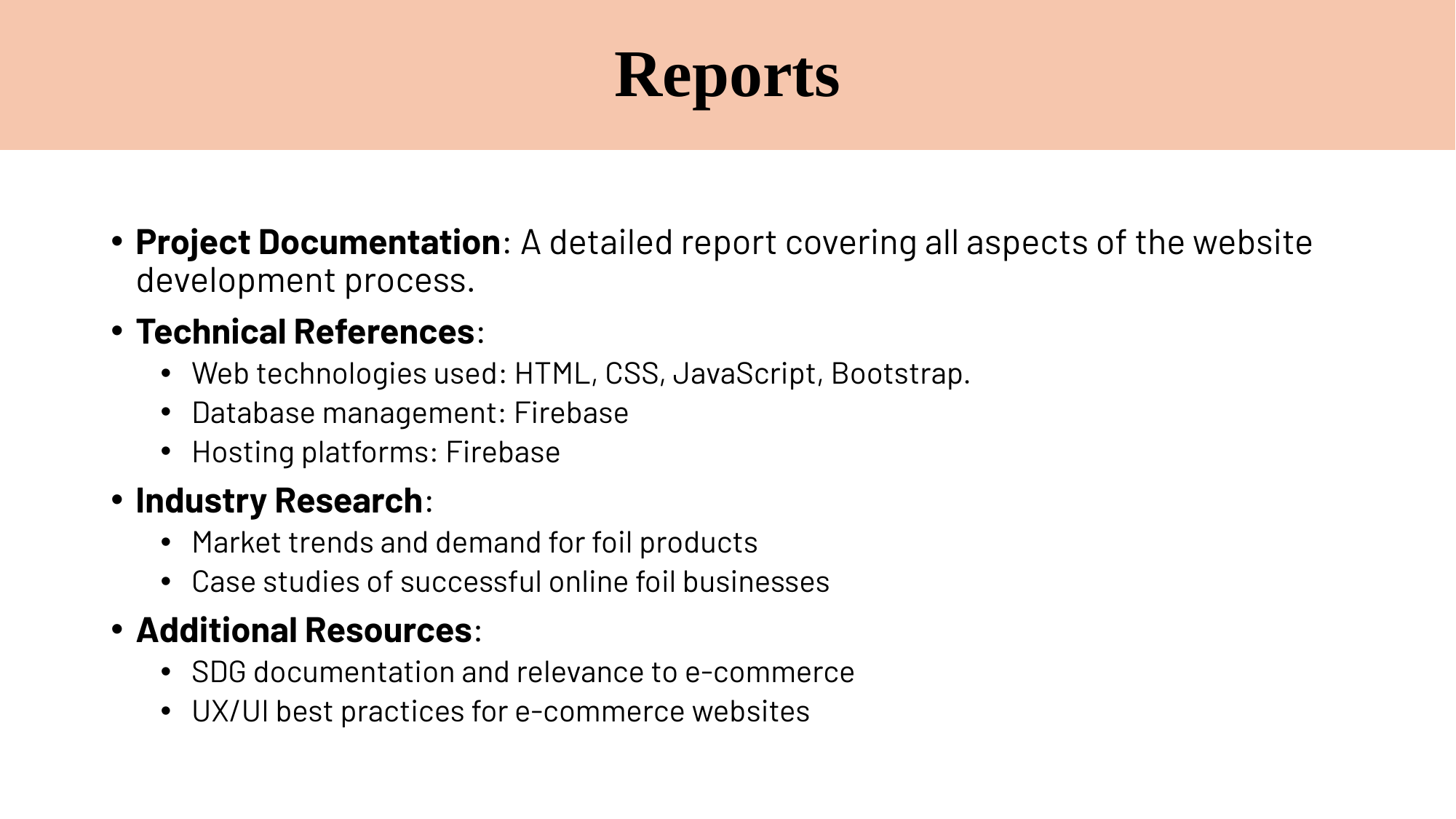

# Reports
Project Documentation: A detailed report covering all aspects of the website development process.
Technical References:
Web technologies used: HTML, CSS, JavaScript, Bootstrap.
Database management: Firebase
Hosting platforms: Firebase
Industry Research:
Market trends and demand for foil products
Case studies of successful online foil businesses
Additional Resources:
SDG documentation and relevance to e-commerce
UX/UI best practices for e-commerce websites